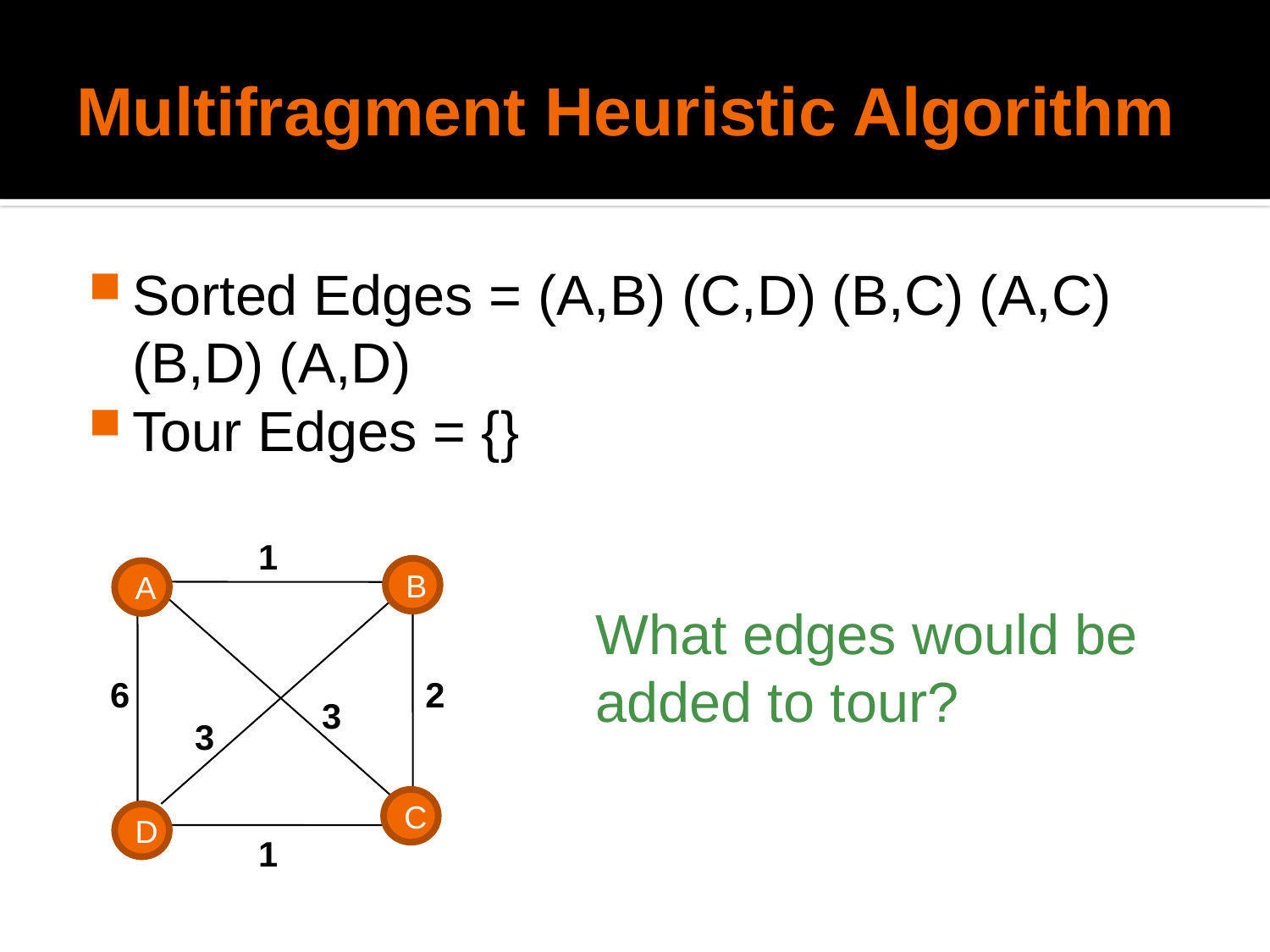

# Multifragment Heuristic Algorithm
Sorted Edges = (A,B) (C,D) (B,C) (A,C) (B,D) (A,D)
Tour Edges = {}

				What edges would be
				added to tour?
1
B
A

6
2
3
3
C
D

1